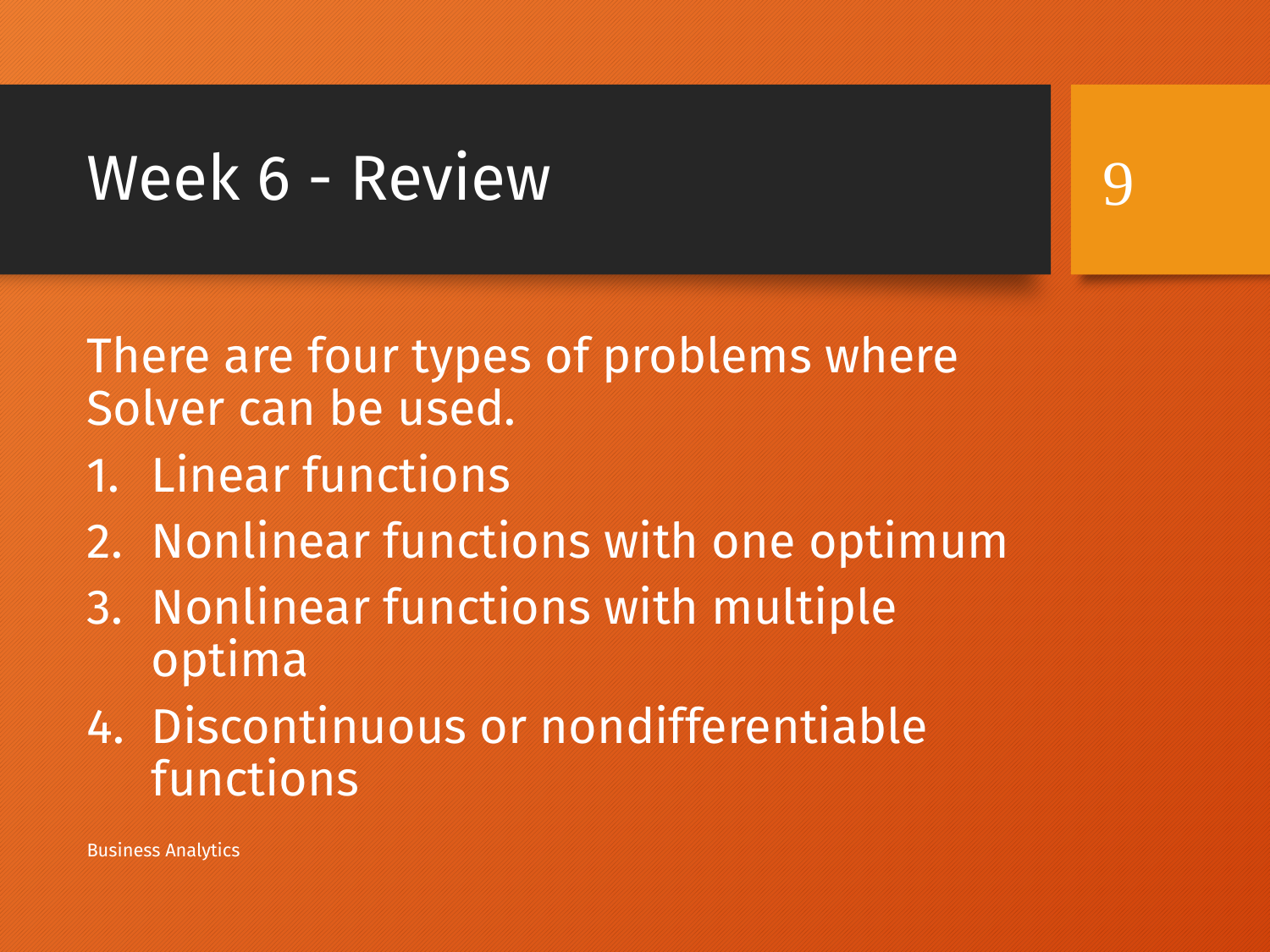

# Week 6 - Review
9
There are four types of problems where Solver can be used.
Linear functions
Nonlinear functions with one optimum
Nonlinear functions with multiple optima
Discontinuous or nondifferentiable functions

Business Analytics